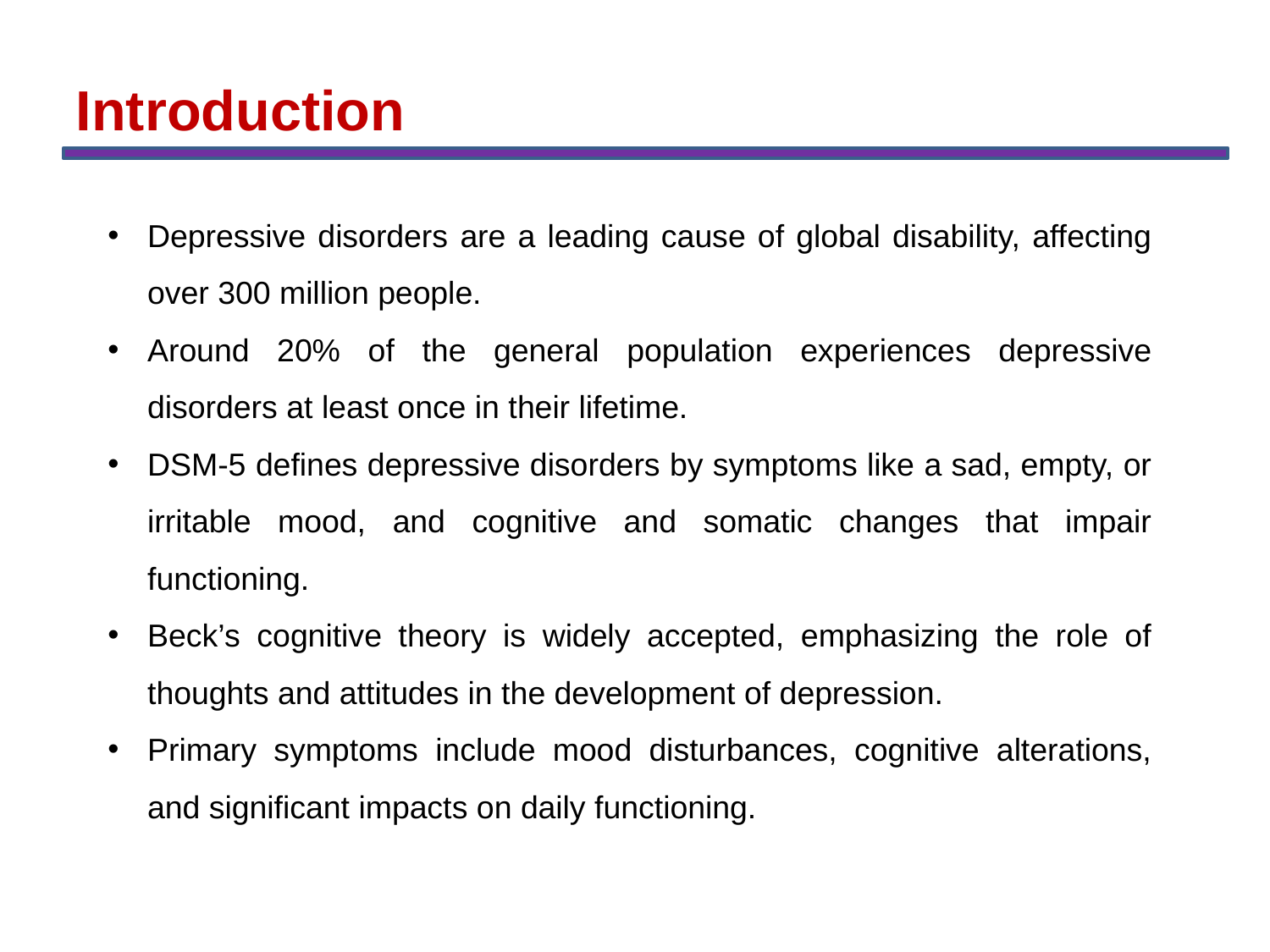

Introduction

Depressive disorders are a leading cause of global disability, affecting over 300 million people.
Around 20% of the general population experiences depressive disorders at least once in their lifetime.
DSM-5 defines depressive disorders by symptoms like a sad, empty, or irritable mood, and cognitive and somatic changes that impair functioning.
Beck’s cognitive theory is widely accepted, emphasizing the role of thoughts and attitudes in the development of depression.
Primary symptoms include mood disturbances, cognitive alterations, and significant impacts on daily functioning.